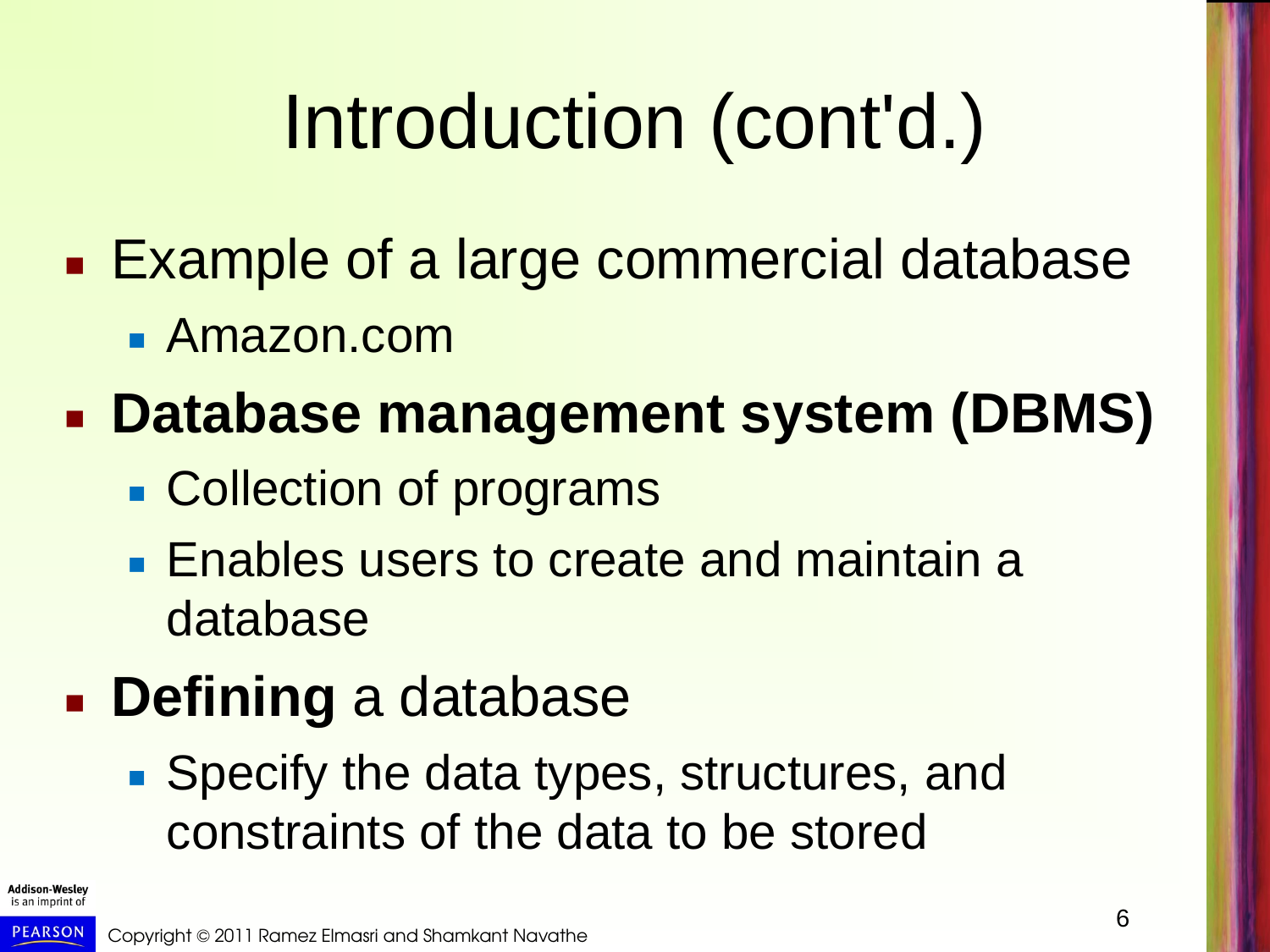

# Introduction (cont'd.)
Example of a large commercial database
Amazon.com
Database management system (DBMS)
Collection of programs
Enables users to create and maintain a database
Defining a database
Specify the data types, structures, and constraints of the data to be stored